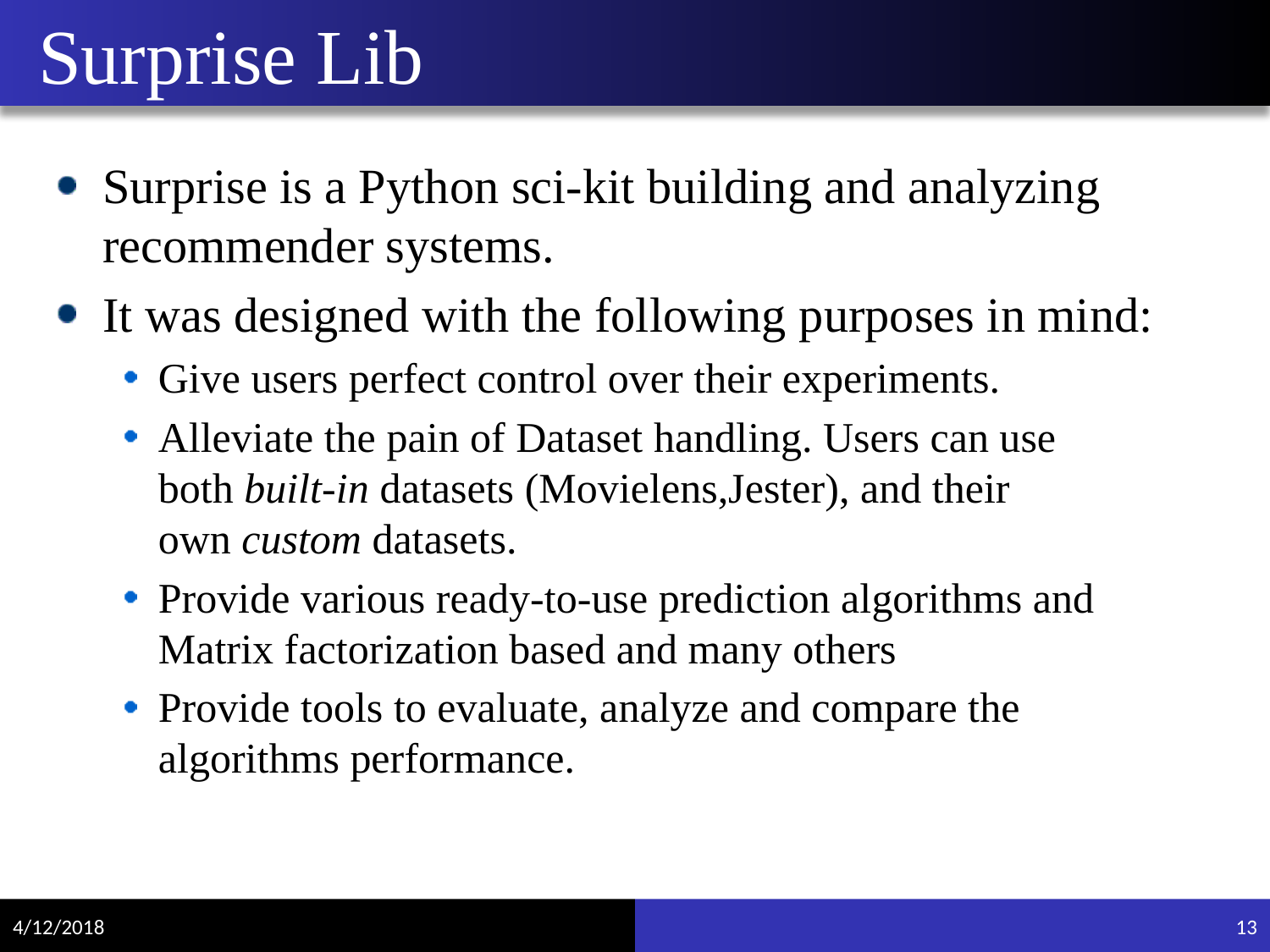

# Surprise Lib
Surprise is a Python sci-kit building and analyzing recommender systems.
It was designed with the following purposes in mind:
Give users perfect control over their experiments.
Alleviate the pain of Dataset handling. Users can use both built-in datasets (Movielens,Jester), and their own custom datasets.
Provide various ready-to-use prediction algorithms and Matrix factorization based and many others
Provide tools to evaluate, analyze and compare the algorithms performance.

4/12/2018
13